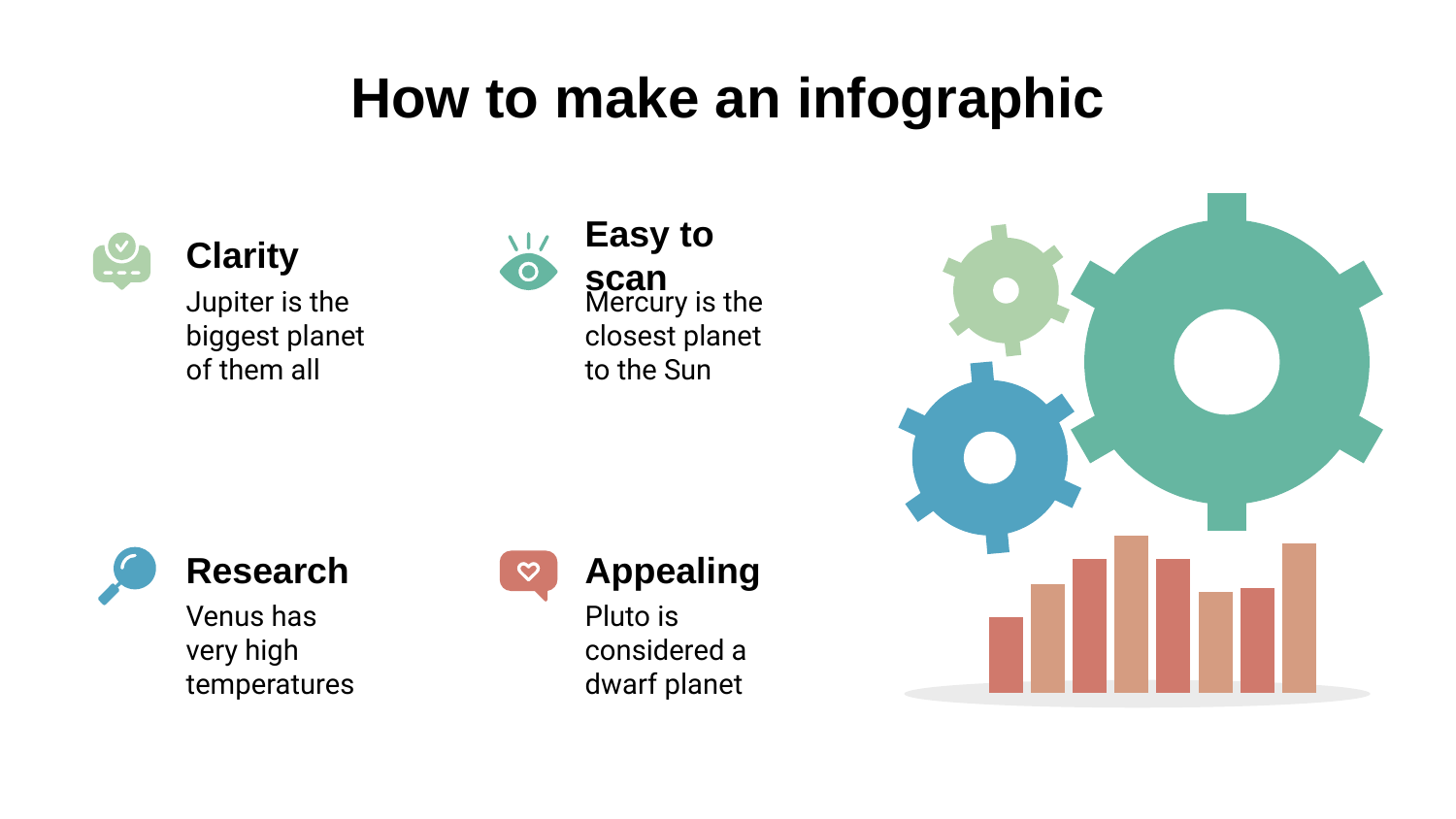

# How to make an infographic

Clarity
Jupiter is the biggest planet of them all
Easy to scan
Mercury is the closest planet to the Sun

Research
Venus has very high temperatures
Appealing
Pluto is considered a dwarf planet